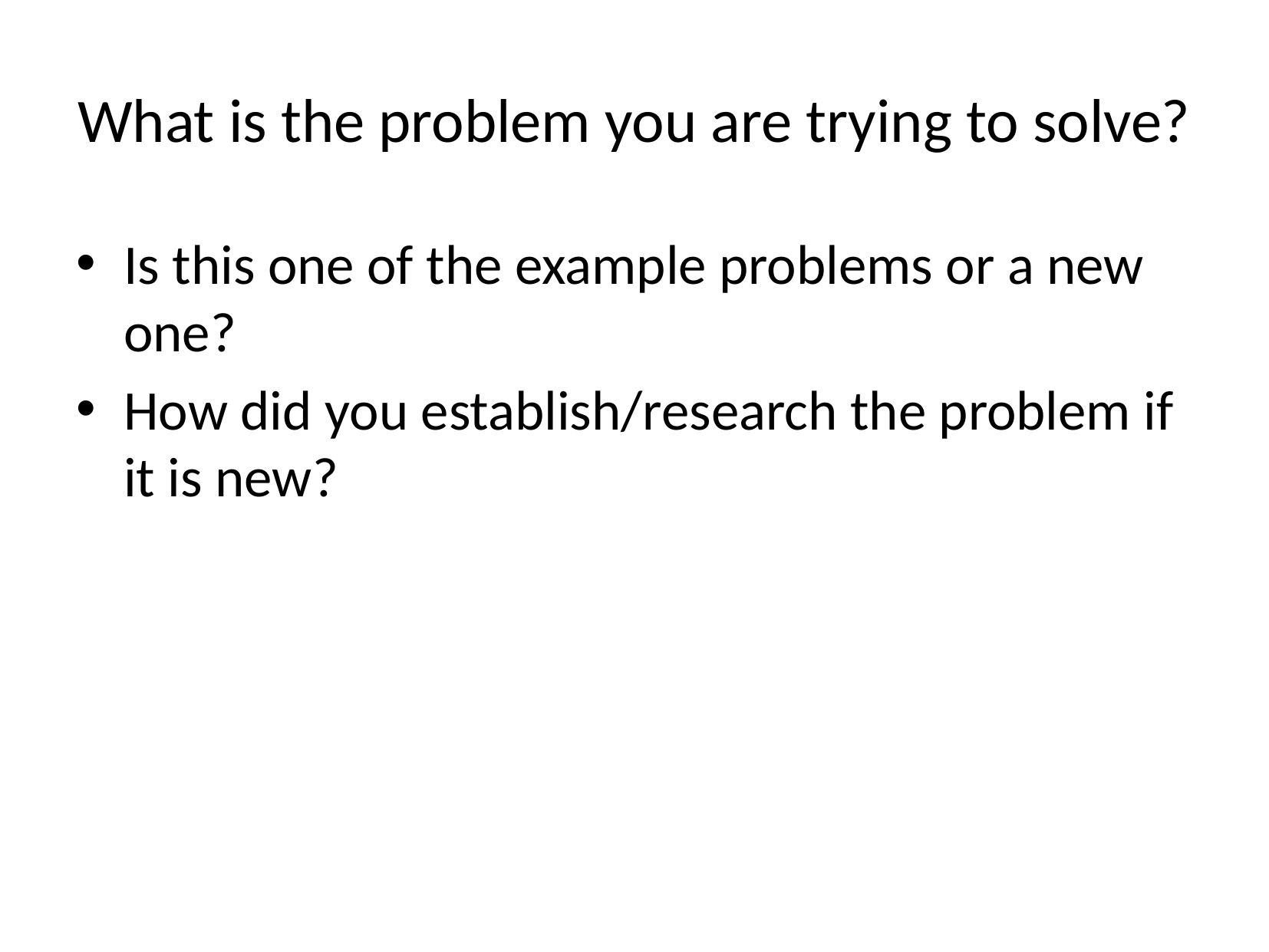

# What is the problem you are trying to solve?
Is this one of the example problems or a new one?
How did you establish/research the problem if it is new?